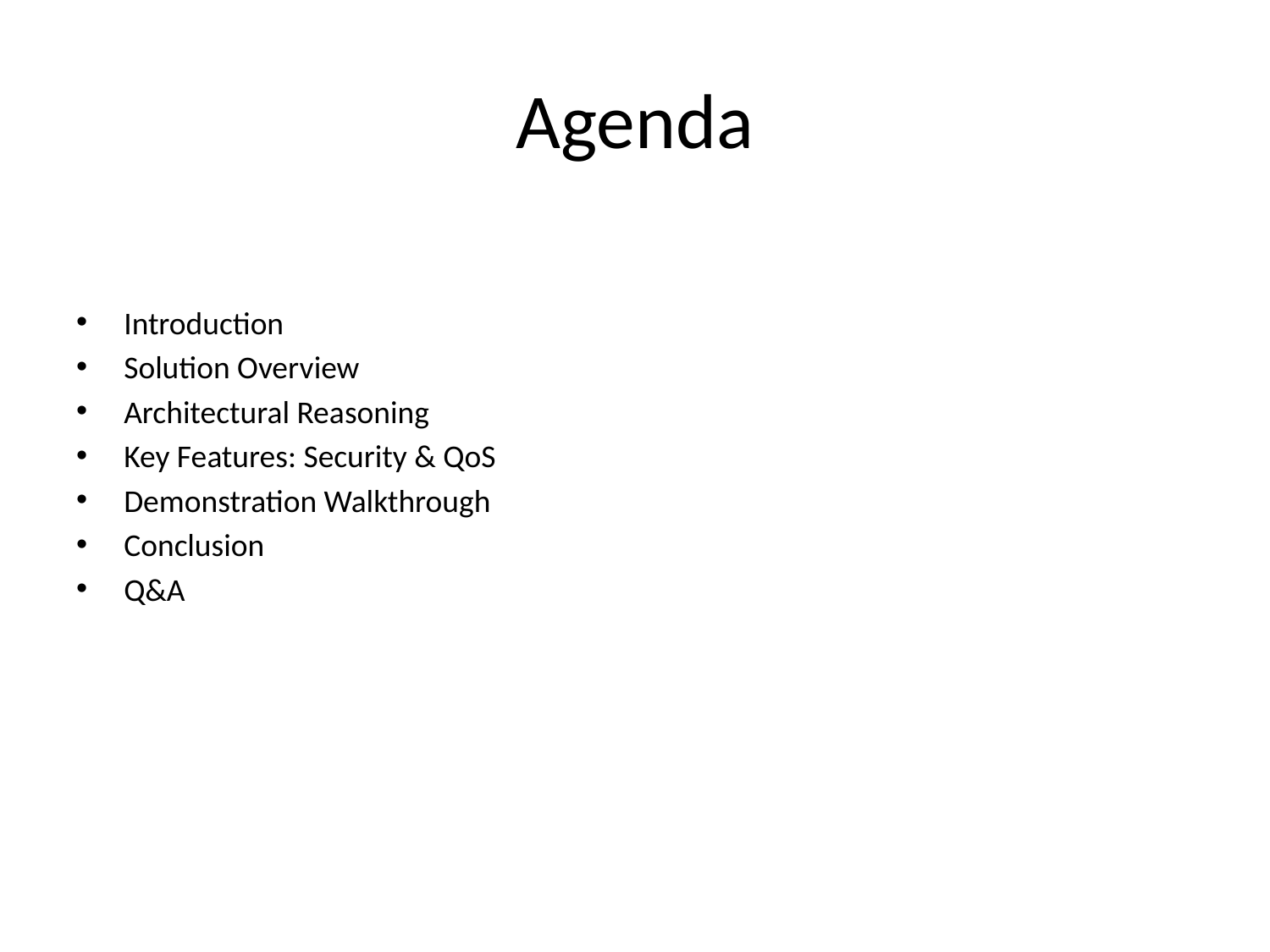

# Agenda

Introduction
Solution Overview
Architectural Reasoning
Key Features: Security & QoS
Demonstration Walkthrough
Conclusion
Q&A